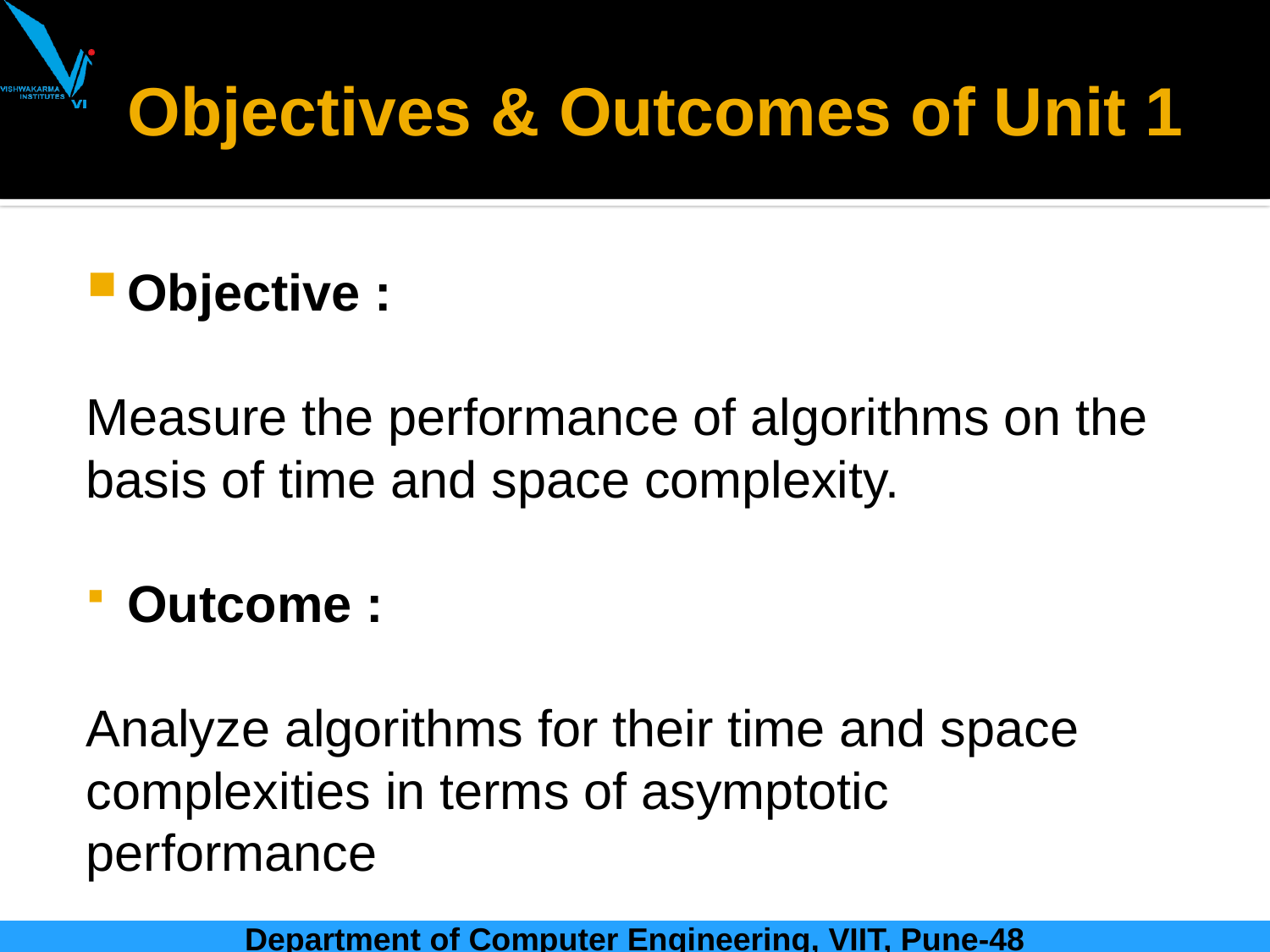

# Objectives & Outcomes of Unit 1
Objective :

Measure the performance of algorithms on the basis of time and space complexity.

Outcome :

Analyze algorithms for their time and space complexities in terms of asymptotic performance